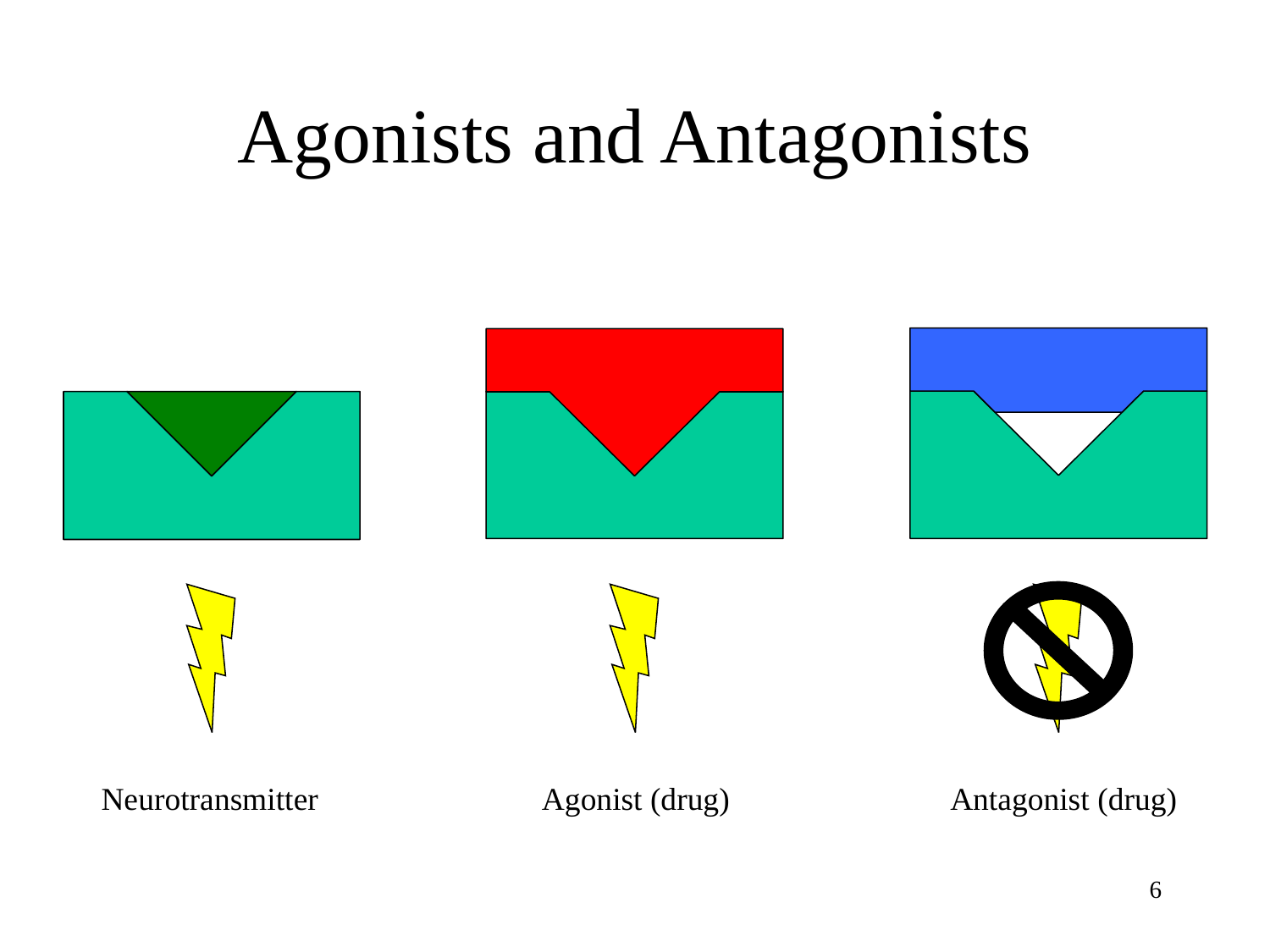

# Agonists and Antagonists

Neurotransmitter
Agonist (drug)
Antagonist (drug)
6